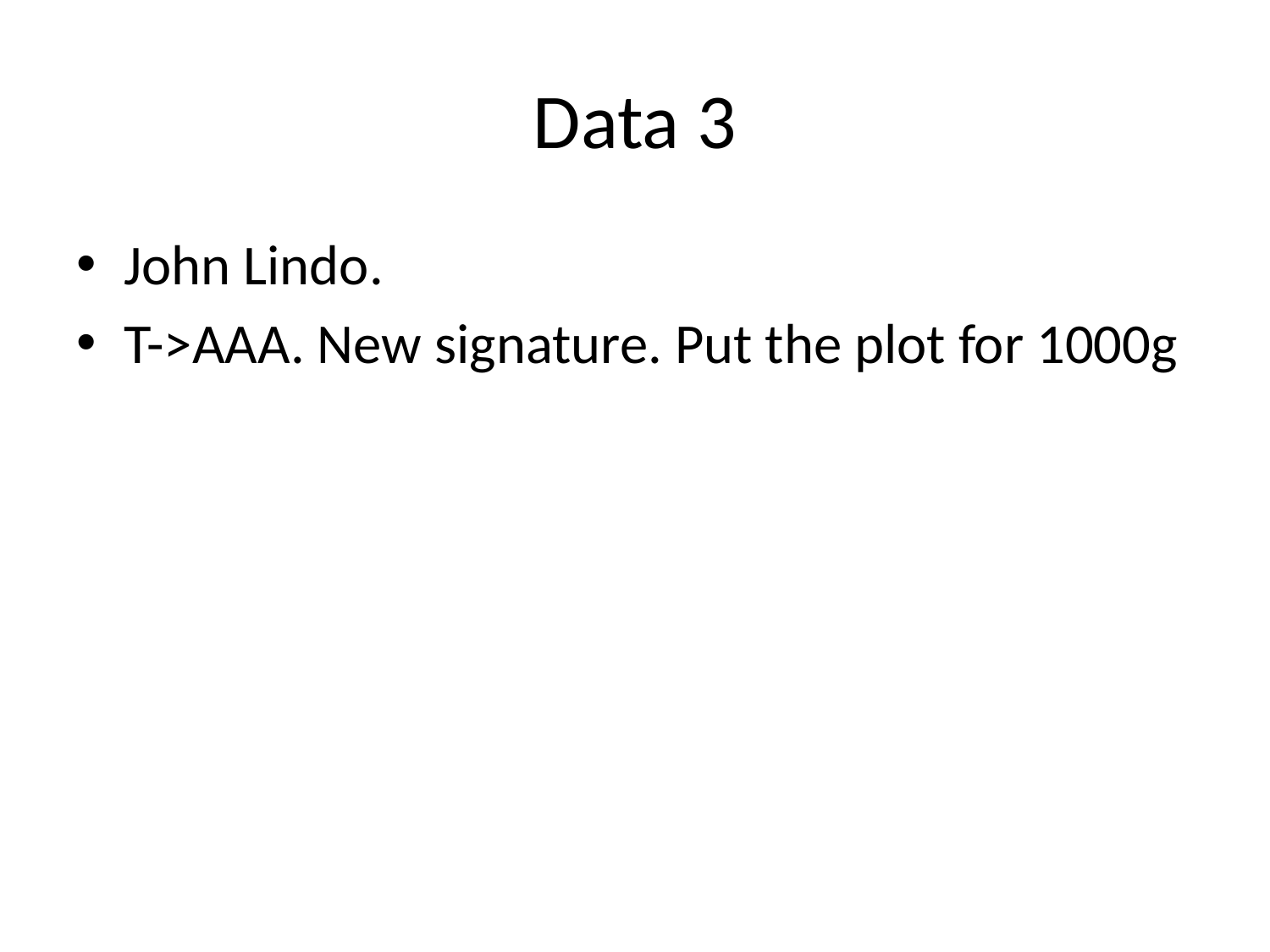

# Data 3
John Lindo.
T->AAA. New signature. Put the plot for 1000g